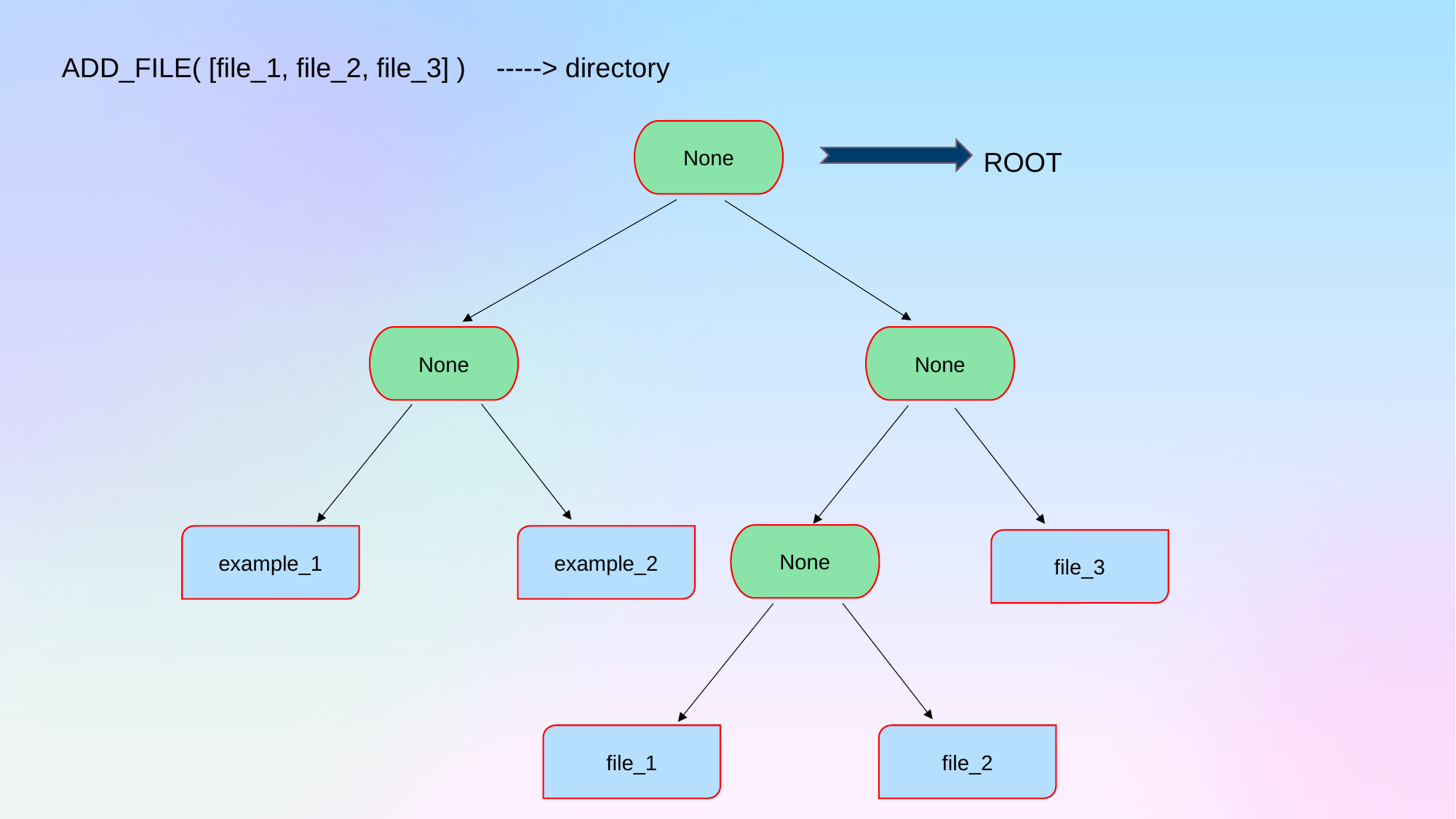

ADD_FILE( [file_1, file_2, file_3] )    -----> directory
None
ROOT

None
None
None
example_1
example_2
file_3
file_1
file_2